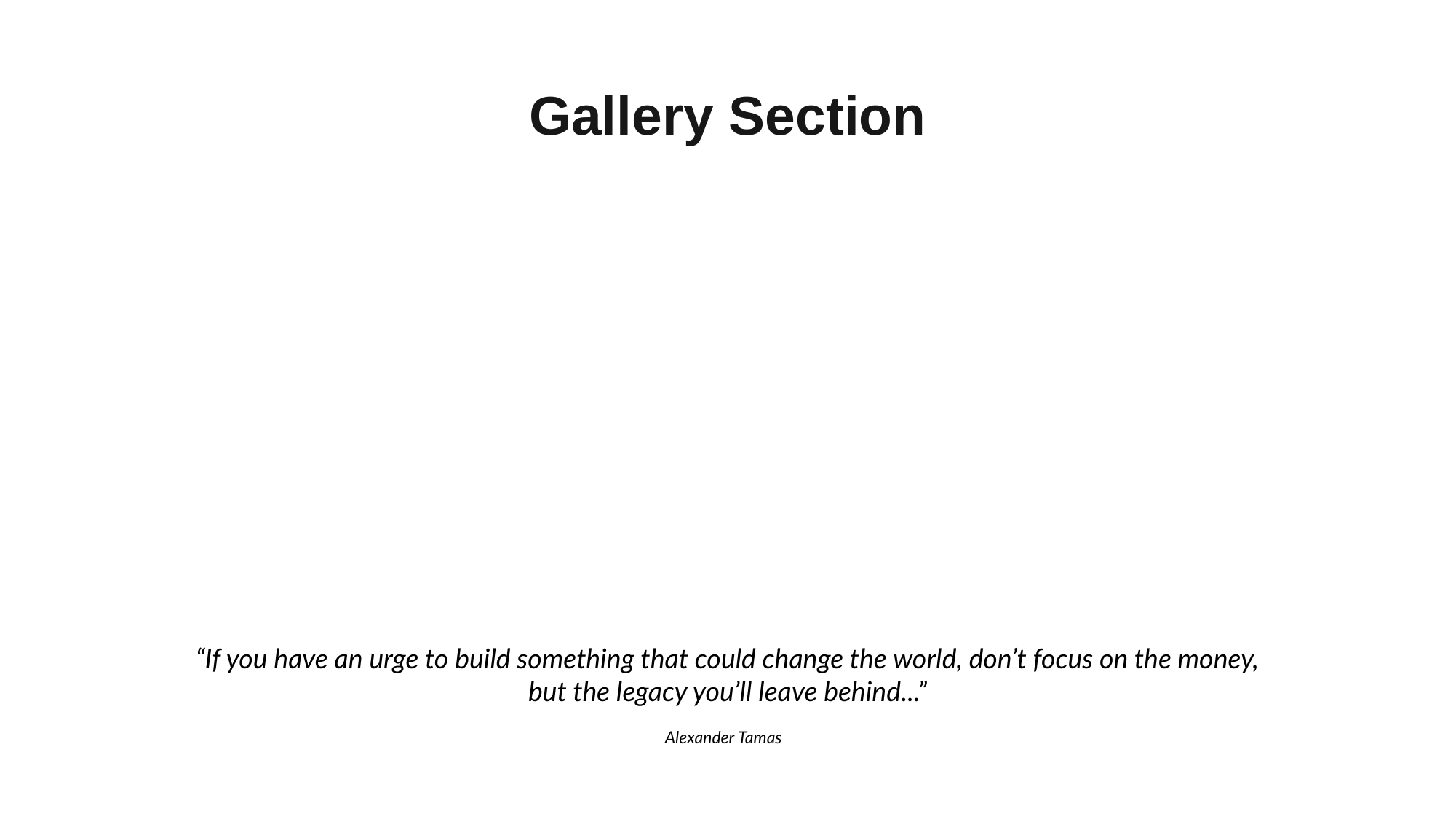

Gallery Section

“If you have an urge to build something that could change the world, don’t focus on the money, but the legacy you’ll leave behind...”

Alexander Tamas